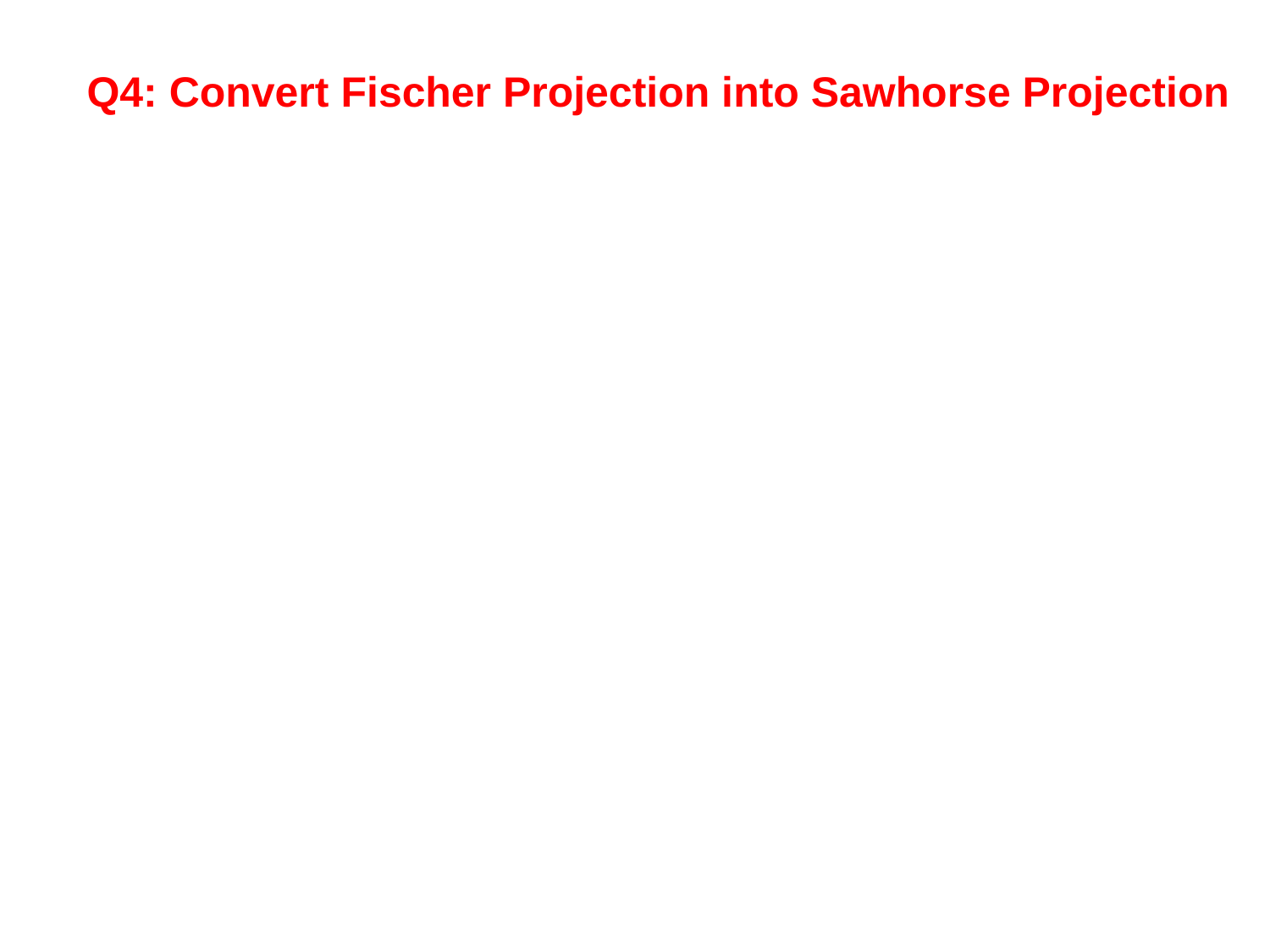

# Q4: Convert Fischer Projection into Sawhorse Projection